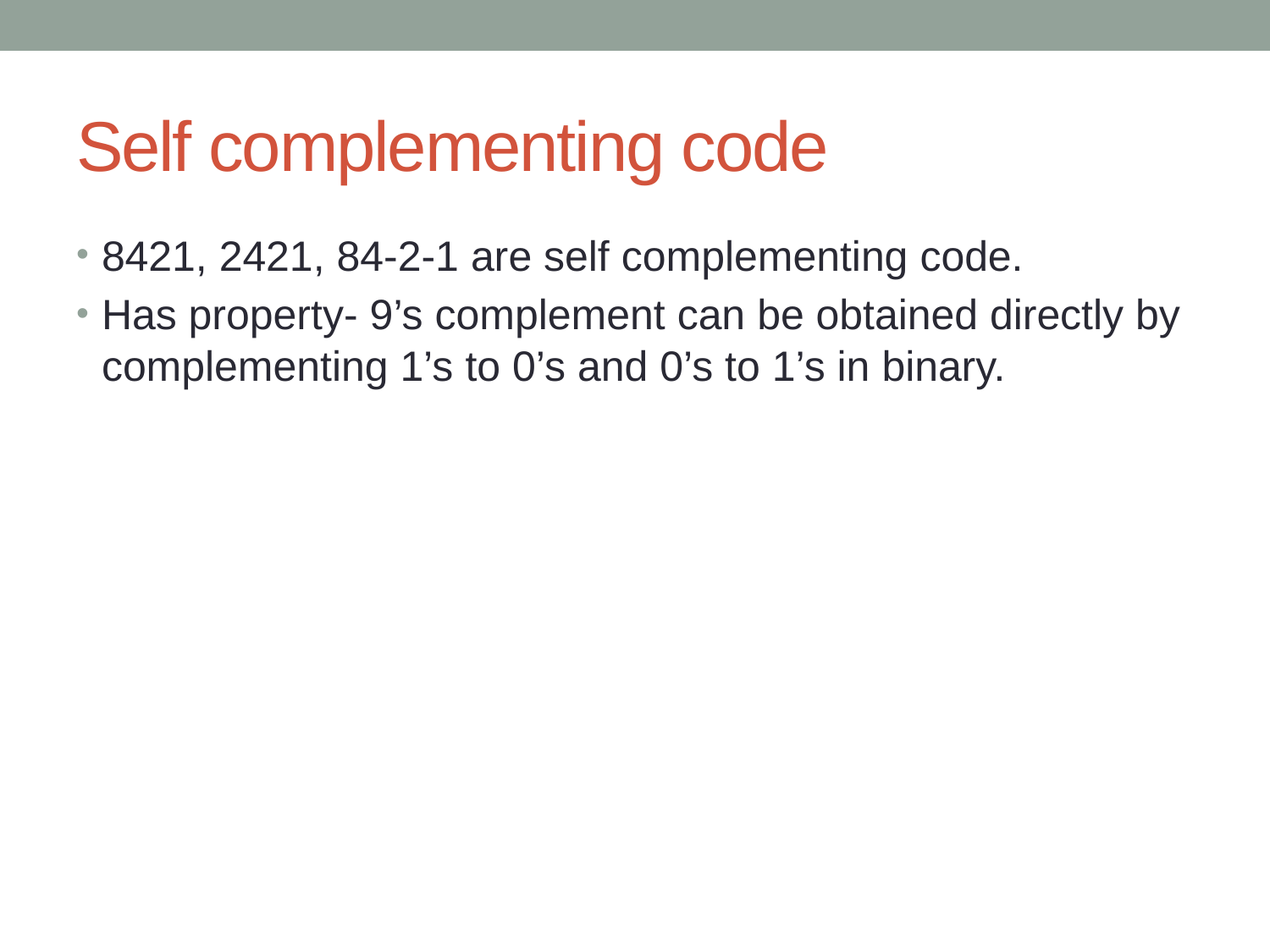

# Self complementing code
8421, 2421, 84-2-1 are self complementing code.
Has property- 9’s complement can be obtained directly by complementing 1’s to 0’s and 0’s to 1’s in binary.